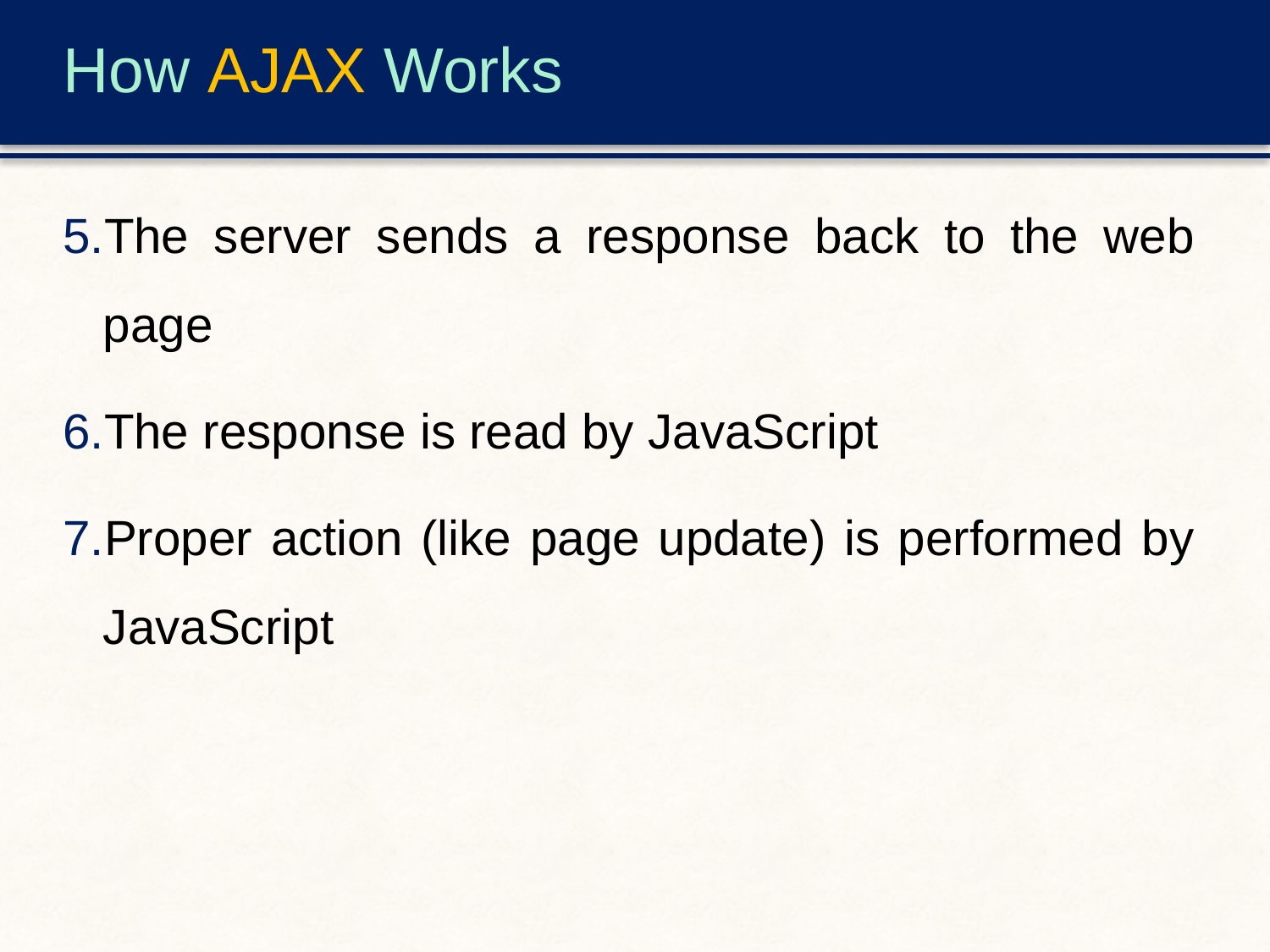

# How AJAX Works
The server sends a response back to the web page
The response is read by JavaScript
Proper action (like page update) is performed by JavaScript